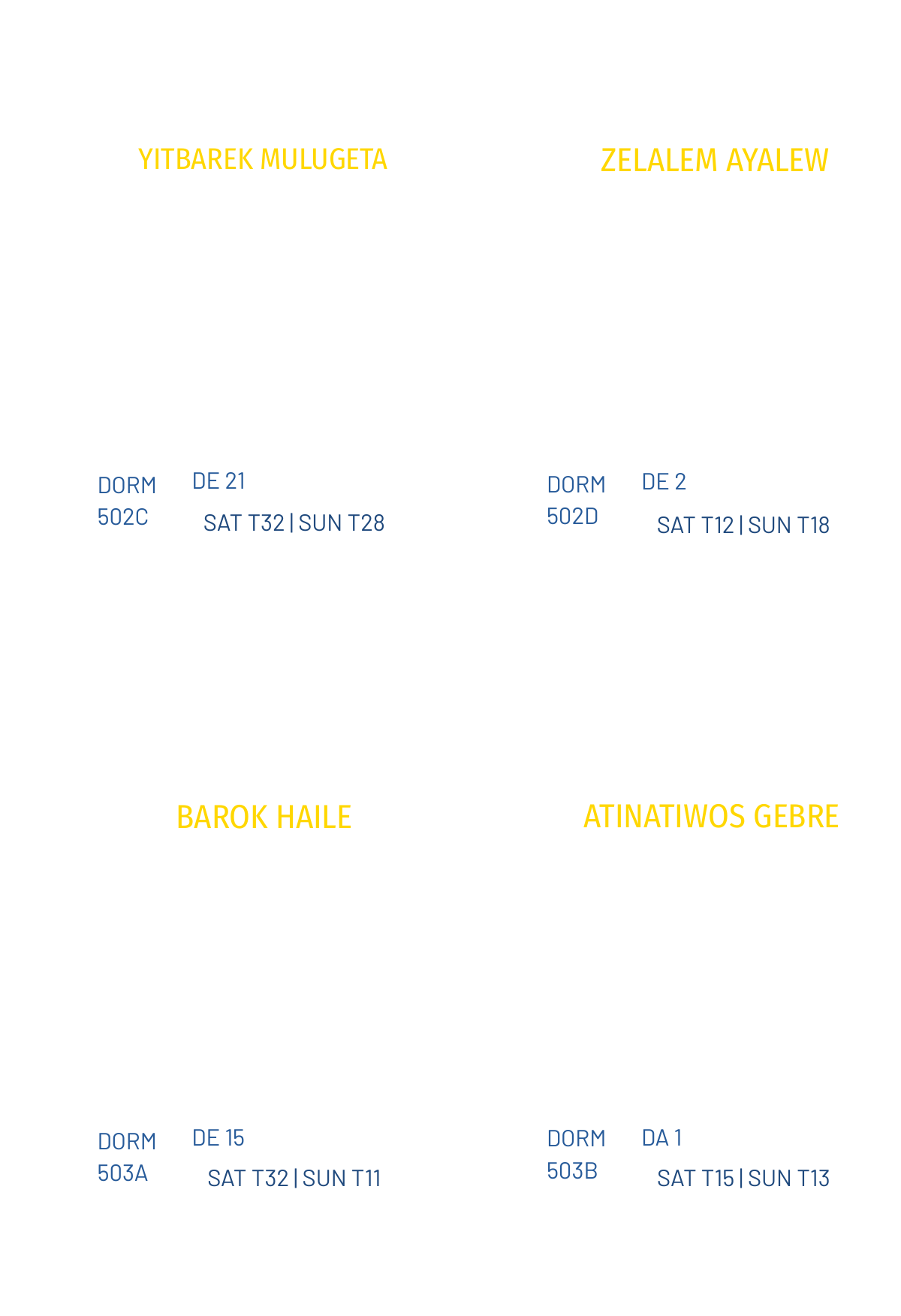

ZELALEM AYALEW
YITBAREK MULUGETA
GEORGE MASON UNIVERSITY CAMPUS MINISTRY
NEW
PARTICIPANT
PARTICIPANT
DE 21
DE 2
DORM
DORM
502D
502C
SAT T32 | SUN T28
SAT T12 | SUN T18
ATINATIWOS GEBRE
BAROK HAILE
GRADUATED FROM CAMPUS MINISTRY
ATLANTA CAMPUS MINISTRY
PARTICIPANT
PARTICIPANT
DE 15
DA 1
DORM
DORM
503B
503A
SAT T32 | SUN T11
SAT T15 | SUN T13